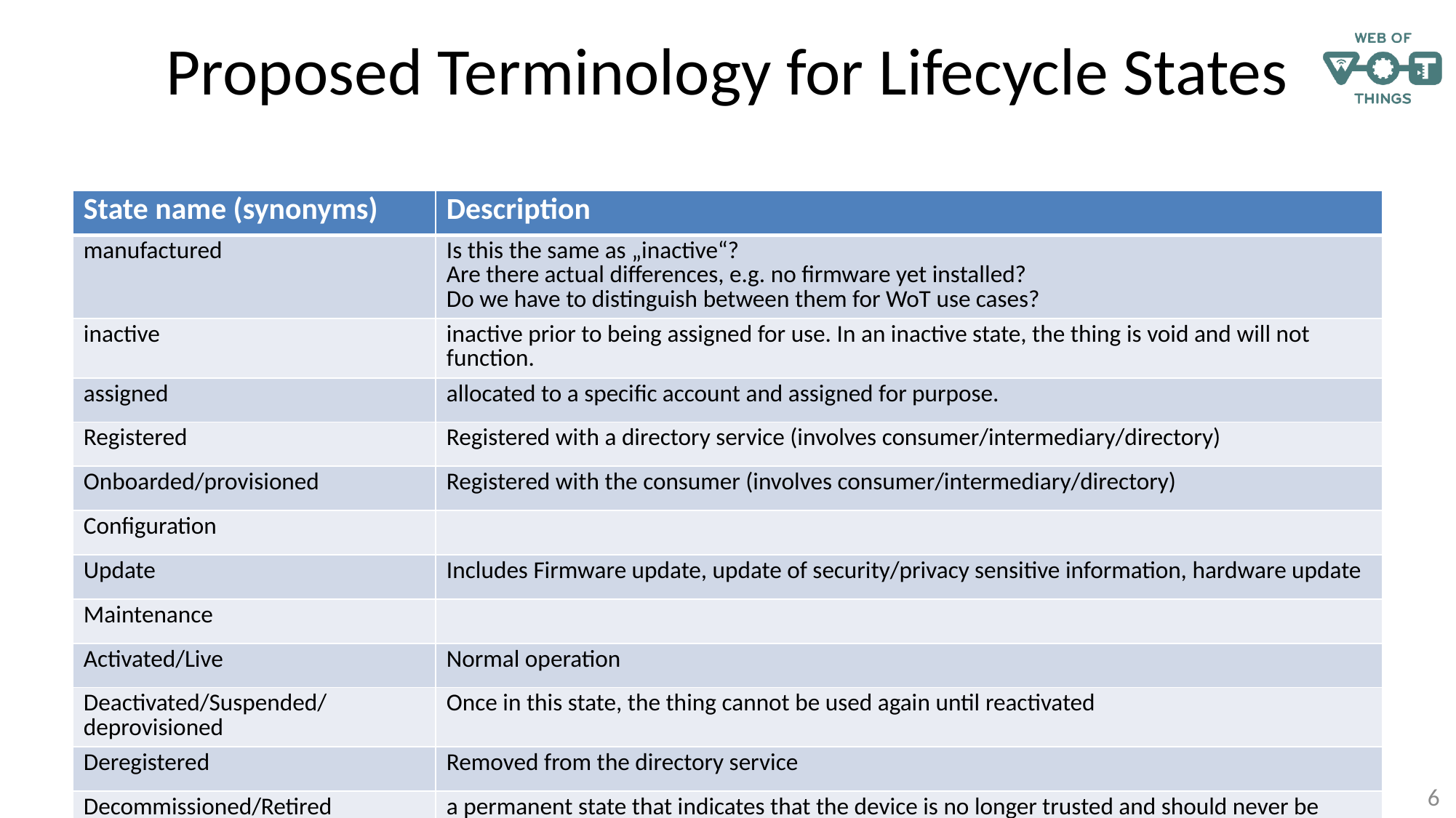

# Proposed Terminology for Lifecycle States
| State name (synonyms) | Description |
| --- | --- |
| manufactured | Is this the same as „inactive“? Are there actual differences, e.g. no firmware yet installed? Do we have to distinguish between them for WoT use cases? |
| inactive | inactive prior to being assigned for use. In an inactive state, the thing is void and will not function. |
| assigned | allocated to a specific account and assigned for purpose. |
| Registered | Registered with a directory service (involves consumer/intermediary/directory) |
| Onboarded/provisioned | Registered with the consumer (involves consumer/intermediary/directory) |
| Configuration |  |
| Update | Includes Firmware update, update of security/privacy sensitive information, hardware update |
| Maintenance |  |
| Activated/Live | Normal operation |
| Deactivated/Suspended/deprovisioned | Once in this state, the thing cannot be used again until reactivated |
| Deregistered | Removed from the directory service |
| Decommissioned/Retired | a permanent state that indicates that the device is no longer trusted and should never be allowed to be onboarded |
|  |  |
6